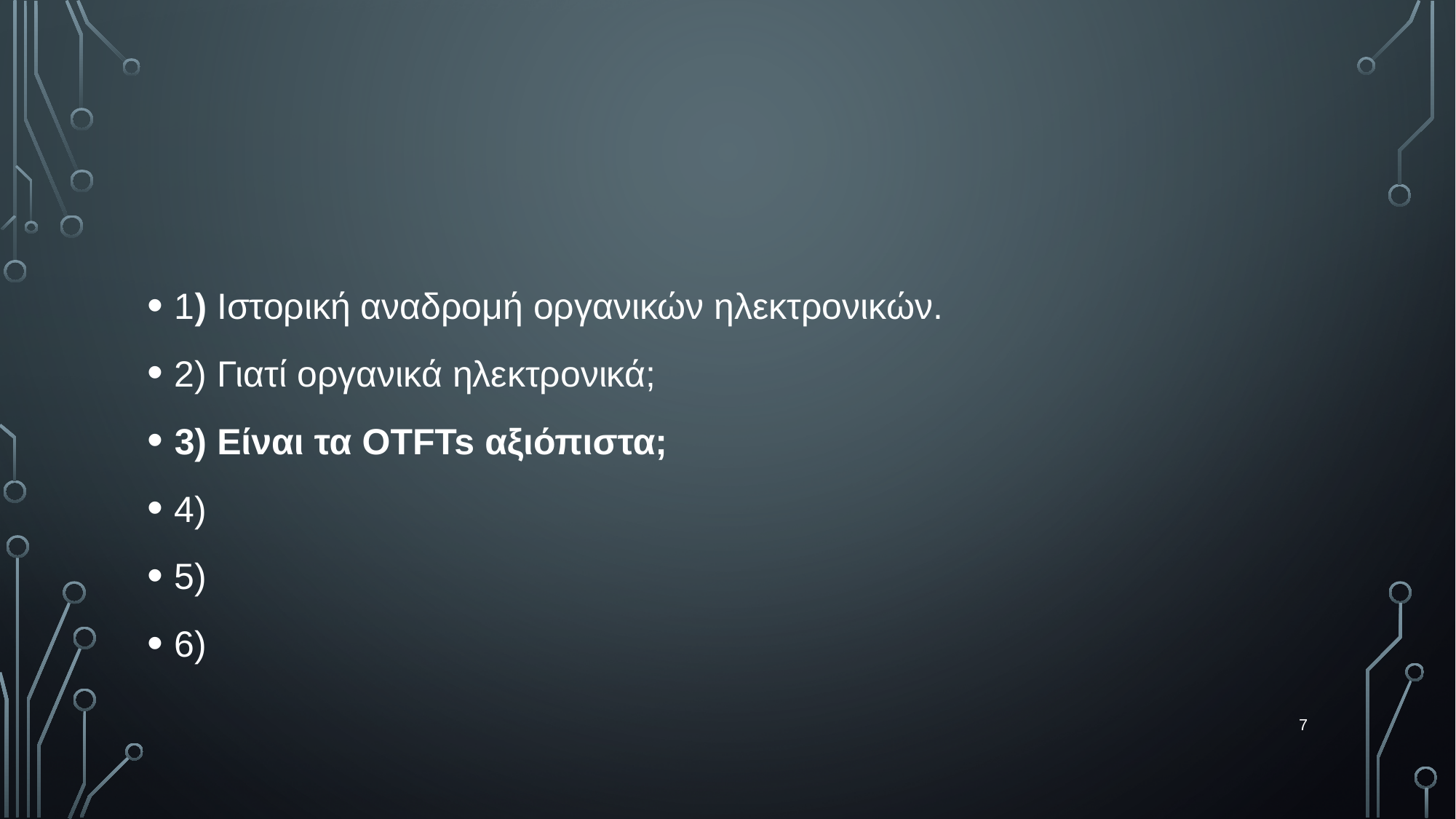

#
1) Ιστορική αναδρομή οργανικών ηλεκτρονικών.
2) Γιατί οργανικά ηλεκτρονικά;
3) Είναι τα OTFTs αξιόπιστα;
4)
5)
6)
7